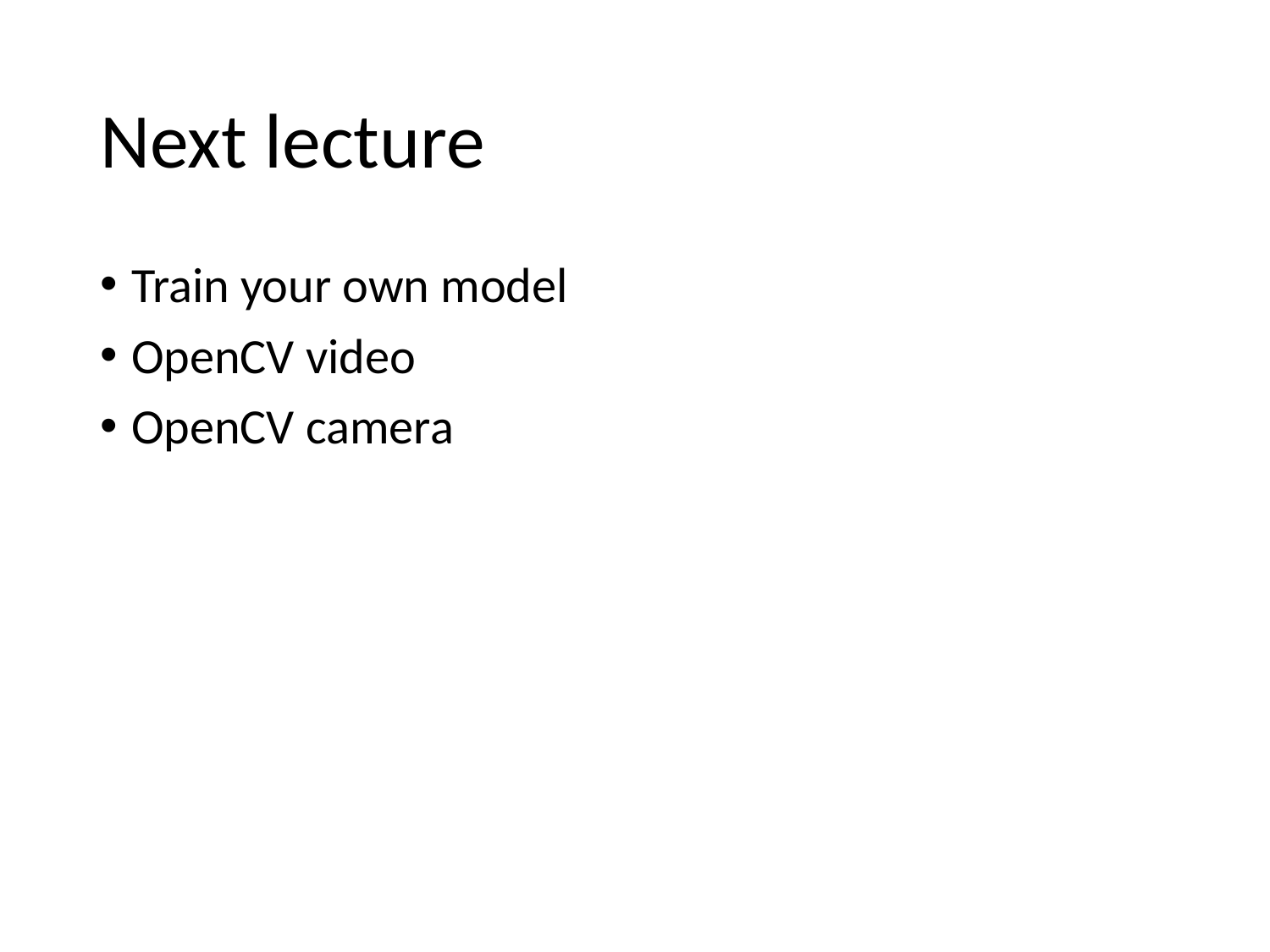

# Next lecture
Train your own model
OpenCV video
OpenCV camera